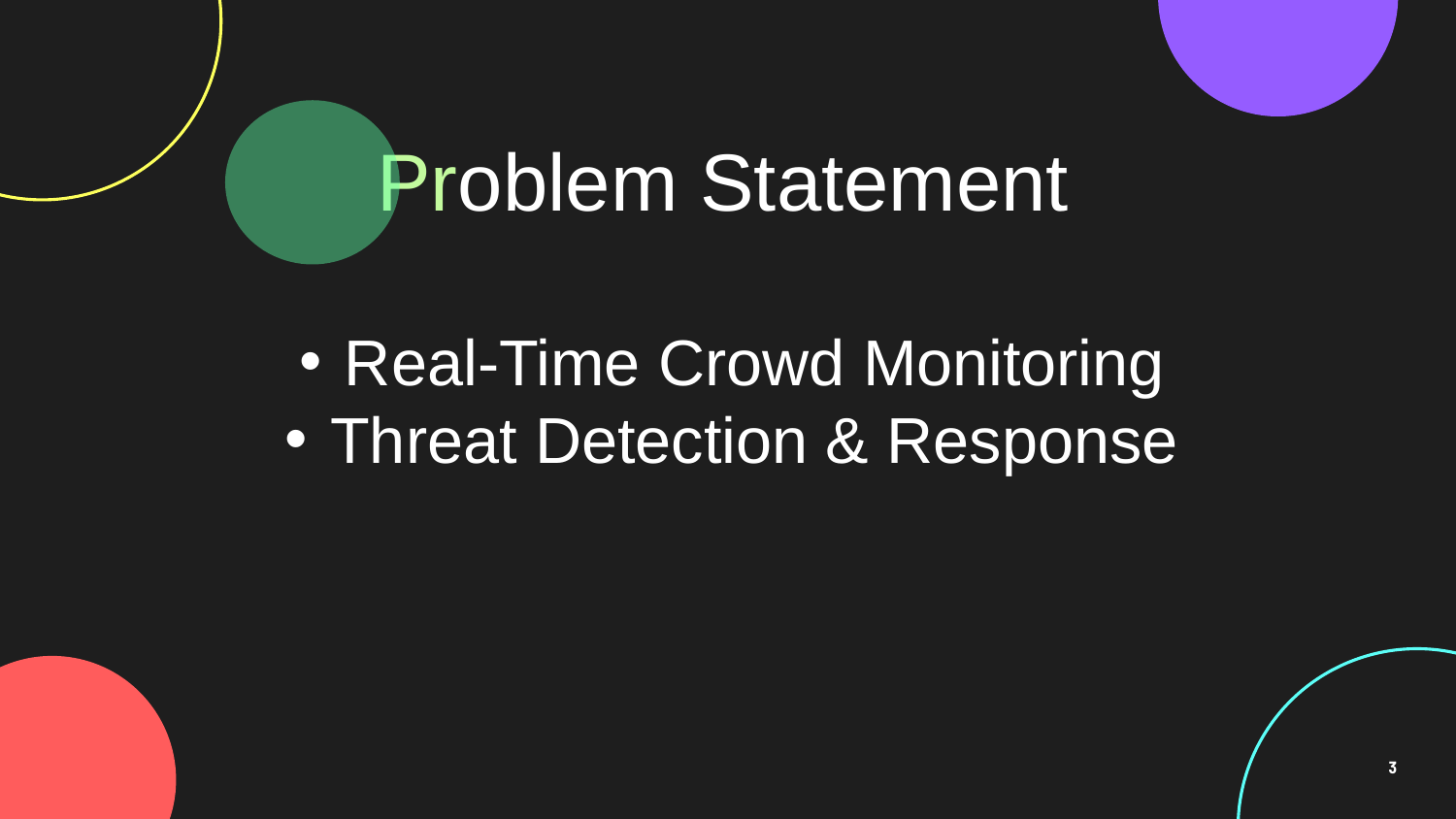

# Problem Statement

Real-Time Crowd Monitoring
Threat Detection & Response
3